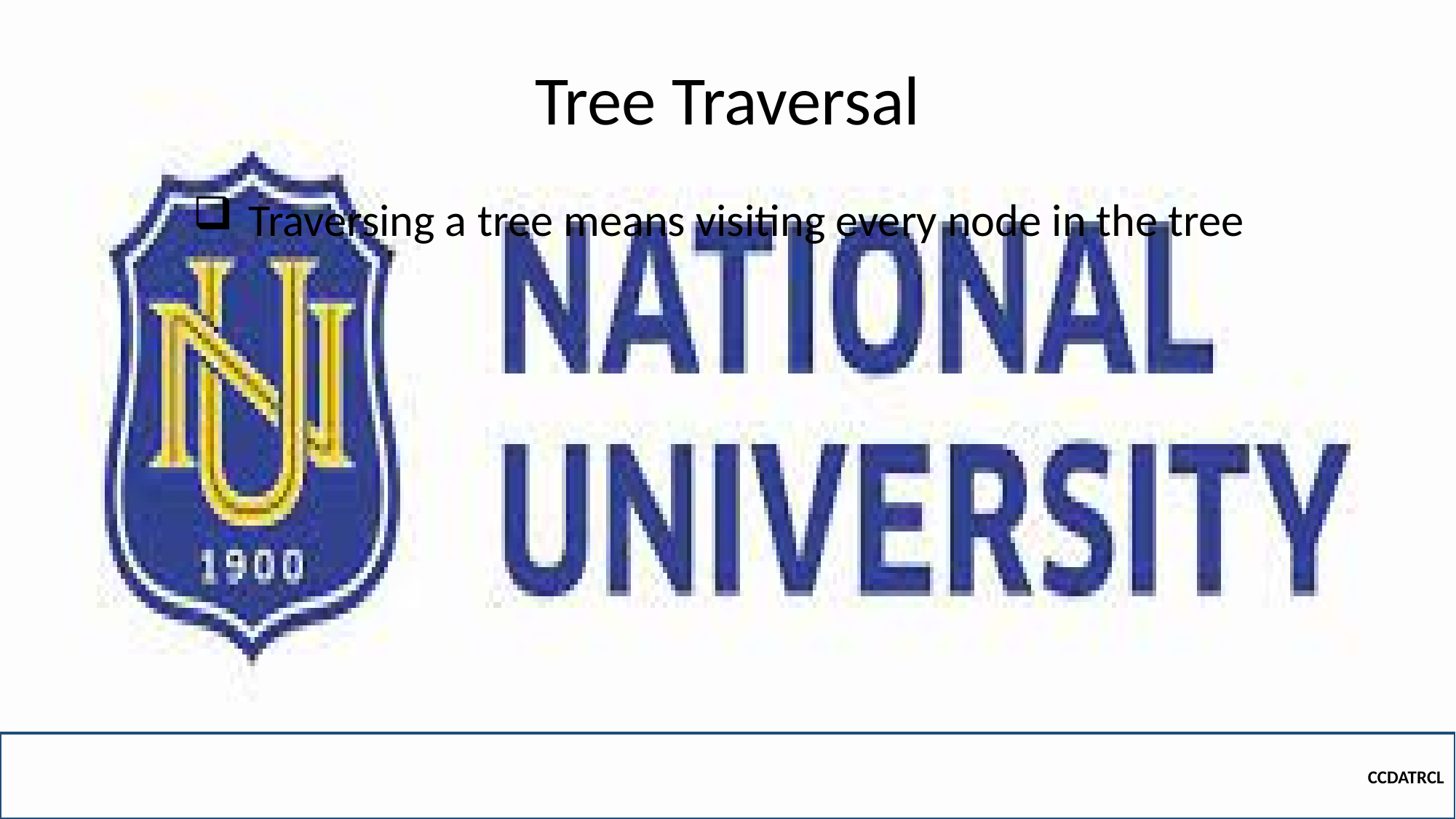

# Tree Traversal
Traversing a tree means visiting every node in the tree

CCDATRCL